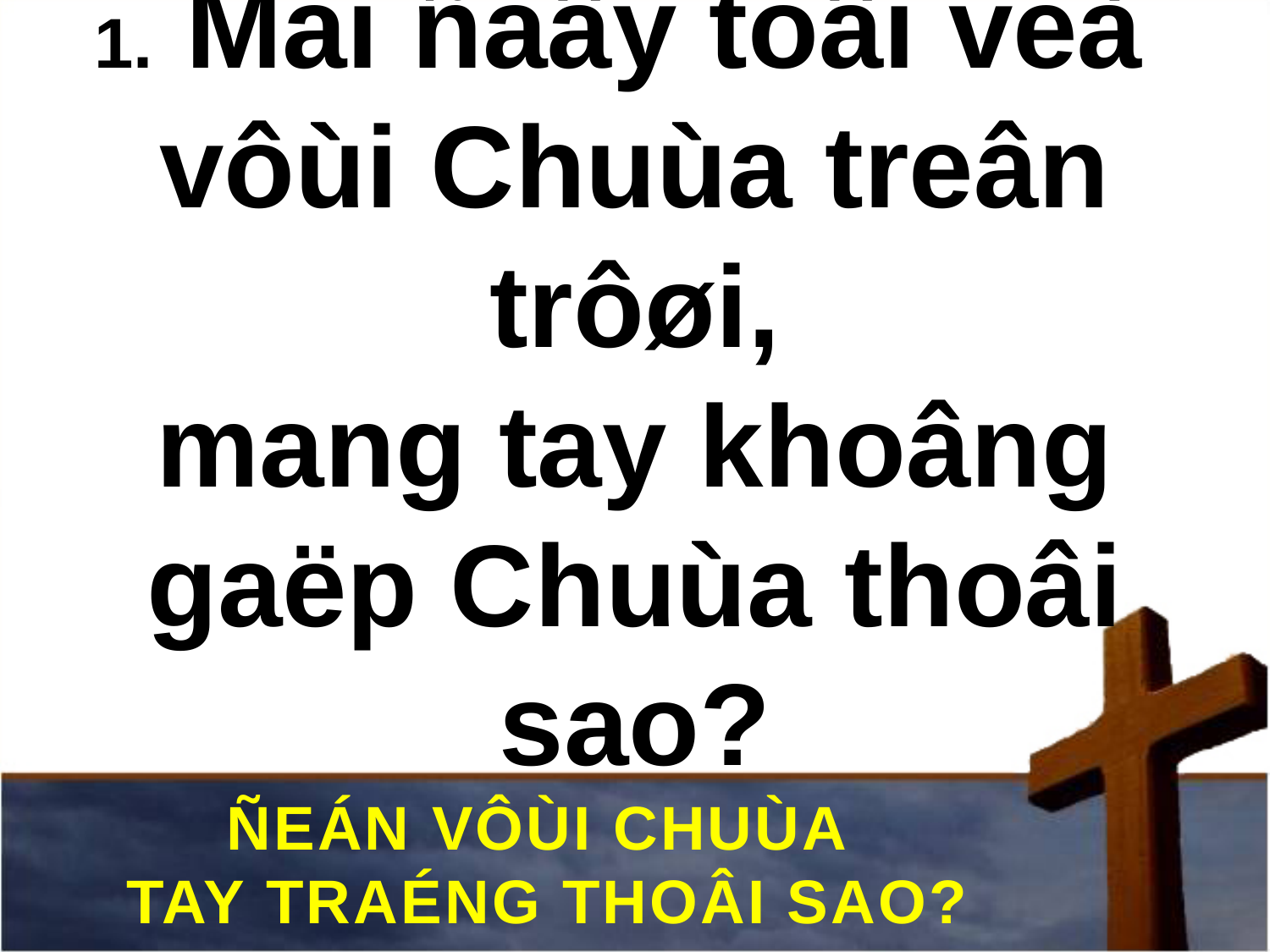

# 1. Mai ñaây toâi veà vôùi Chuùa treân trôøi, mang tay khoâng gaëp Chuùa thoâi sao?
ÑEÁN VÔÙI CHUÙA
TAY TRAÉNG THOÂI SAO?